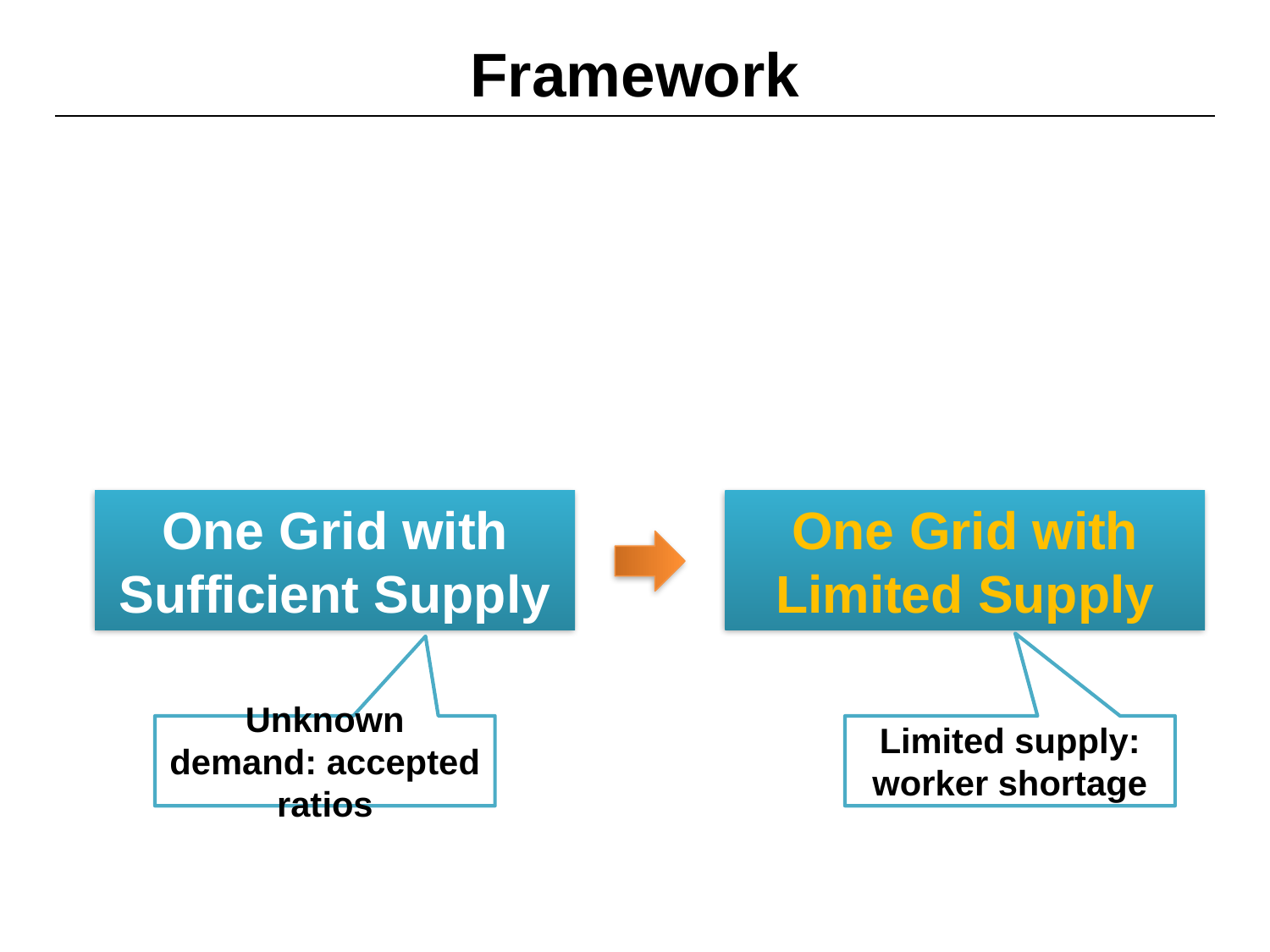

# Framework
One Grid with Sufficient Supply
One Grid with Limited Supply

Unknown demand: accepted ratios
Limited supply:
worker shortage